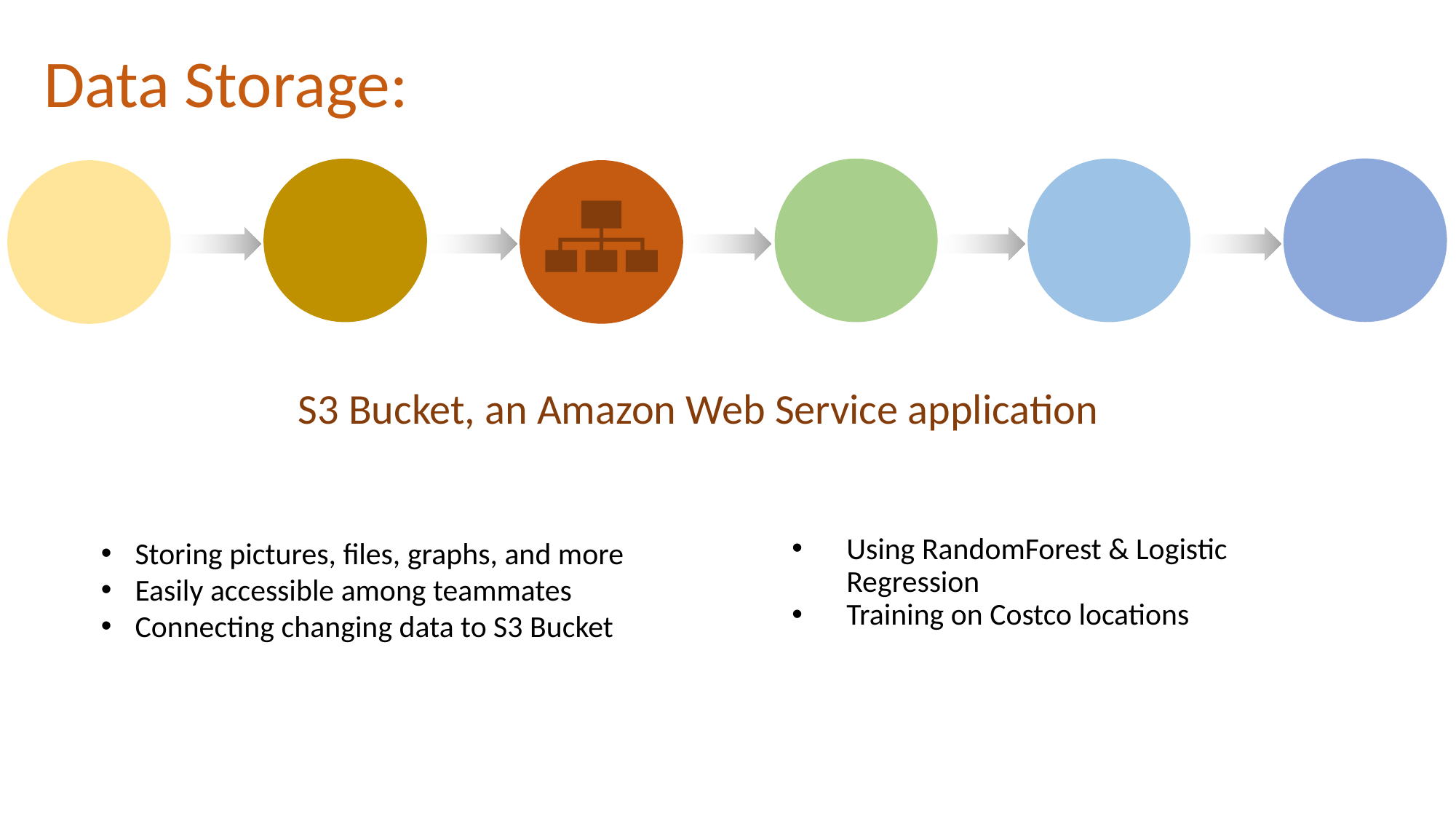

Data Storage:

S3 Bucket, an Amazon Web Service application

Using RandomForest & Logistic Regression
Training on Costco locations
Storing pictures, files, graphs, and more
Easily accessible among teammates
Connecting changing data to S3 Bucket